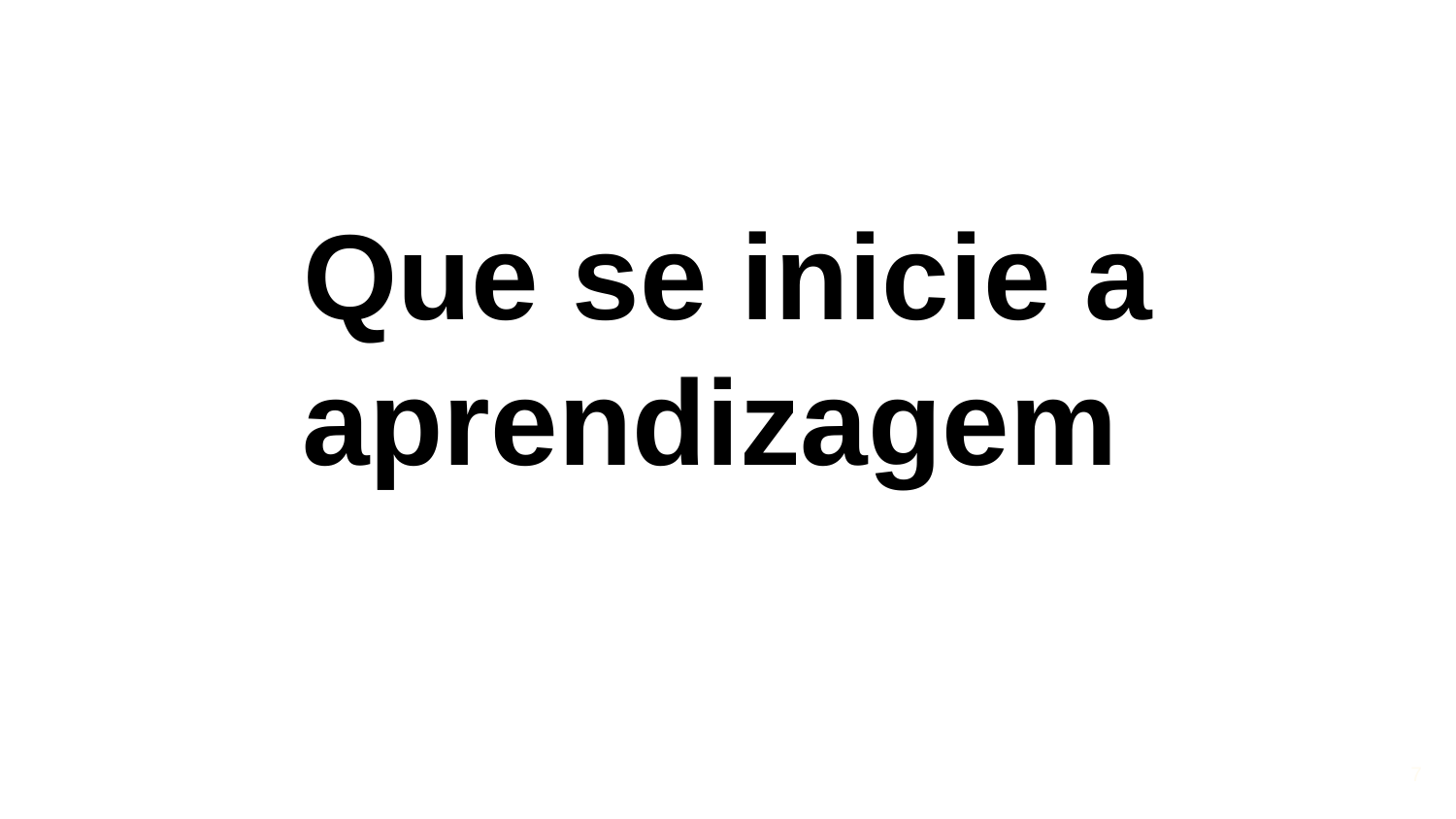

# Que se inicie a aprendizagem!!
7